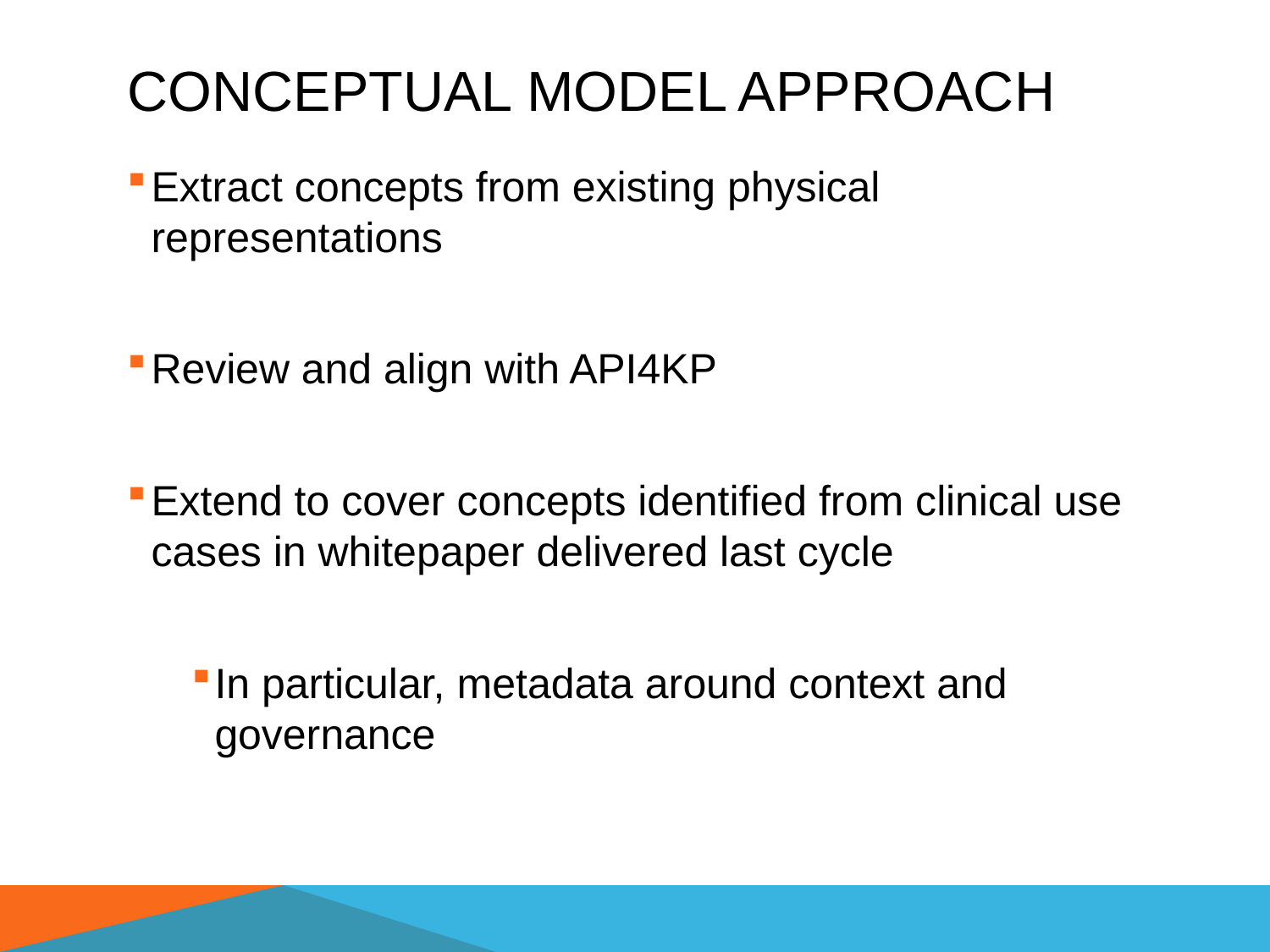

# Conceptual Model approach
Extract concepts from existing physical representations

Review and align with API4KP

Extend to cover concepts identified from clinical use cases in whitepaper delivered last cycle

In particular, metadata around context and governance